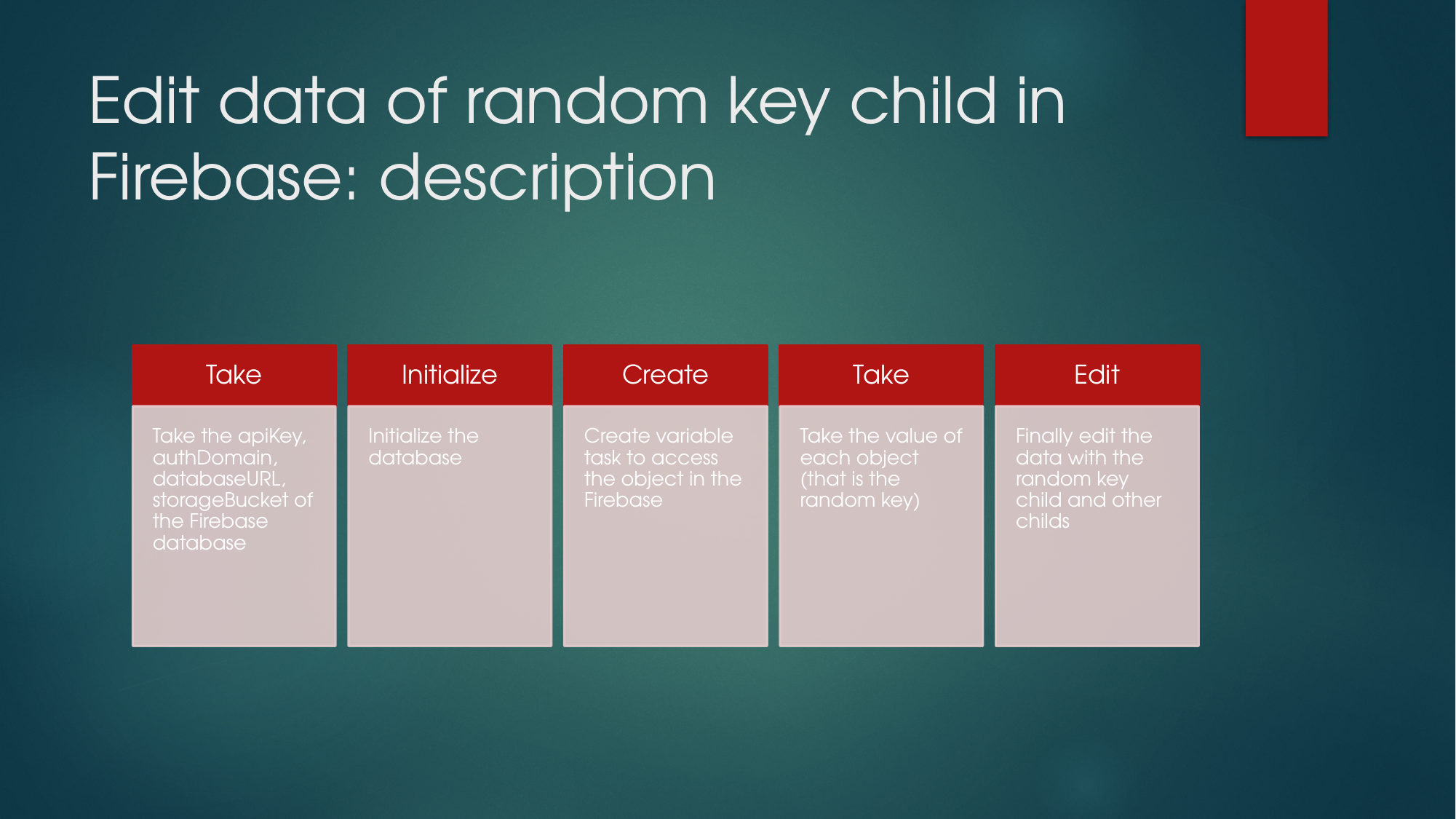

# Edit data of random key child in Firebase: description
Take
Take the apiKey, authDomain, databaseURL, storageBucket of the Firebase database
Initialize
Initialize the database
Create
Create variable task to access the object in the Firebase
Take
Take the value of each object (that is the random key)
Edit
Finally edit the data with the random key child and other childs